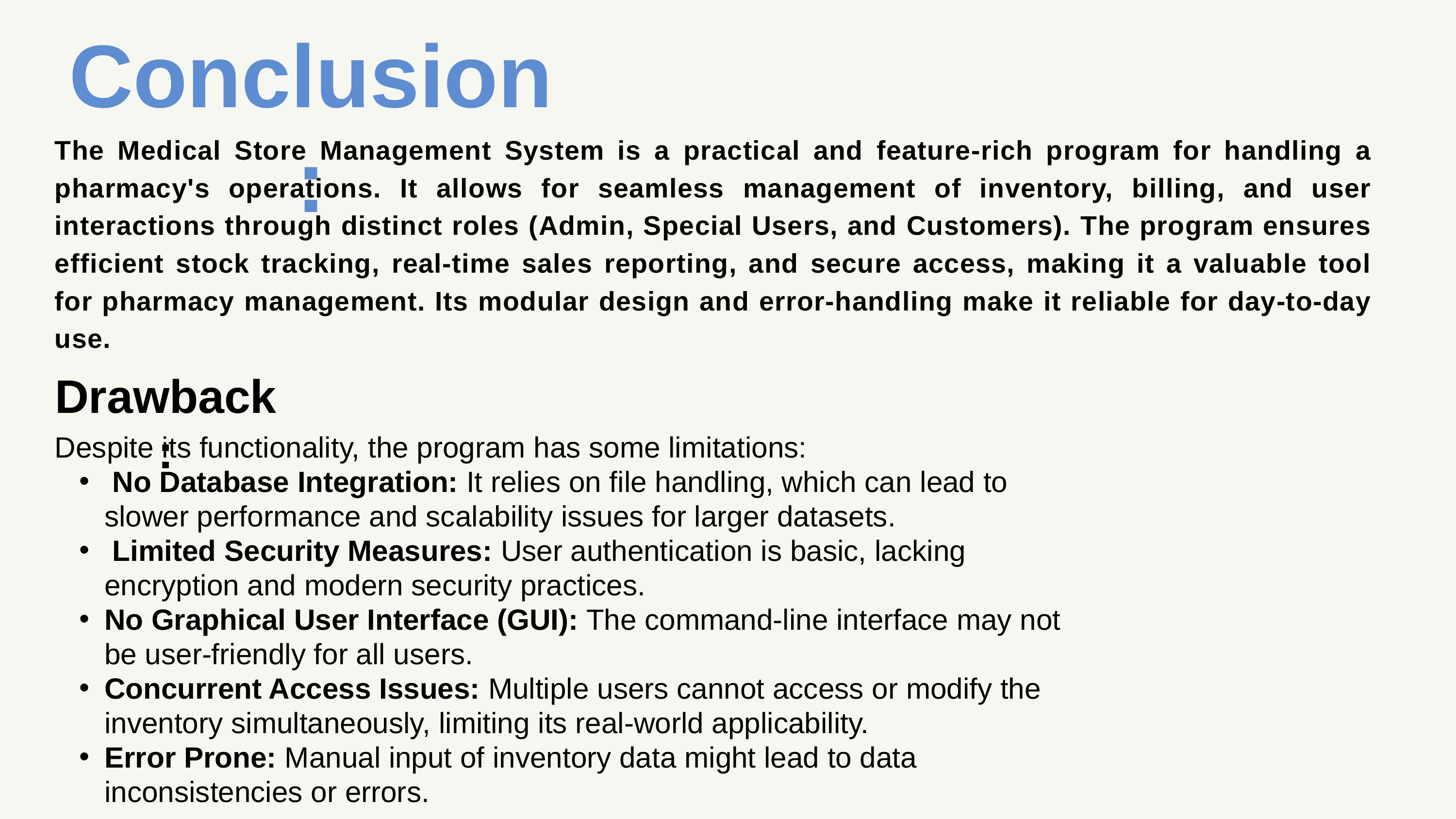

Conclusion:
The Medical Store Management System is a practical and feature-rich program for handling a pharmacy's operations. It allows for seamless management of inventory, billing, and user interactions through distinct roles (Admin, Special Users, and Customers). The program ensures efficient stock tracking, real-time sales reporting, and secure access, making it a valuable tool for pharmacy management. Its modular design and error-handling make it reliable for day-to-day use.
Drawback:
Despite its functionality, the program has some limitations:
 No Database Integration: It relies on file handling, which can lead to slower performance and scalability issues for larger datasets.
 Limited Security Measures: User authentication is basic, lacking encryption and modern security practices.
No Graphical User Interface (GUI): The command-line interface may not be user-friendly for all users.
Concurrent Access Issues: Multiple users cannot access or modify the inventory simultaneously, limiting its real-world applicability.
Error Prone: Manual input of inventory data might lead to data inconsistencies or errors.